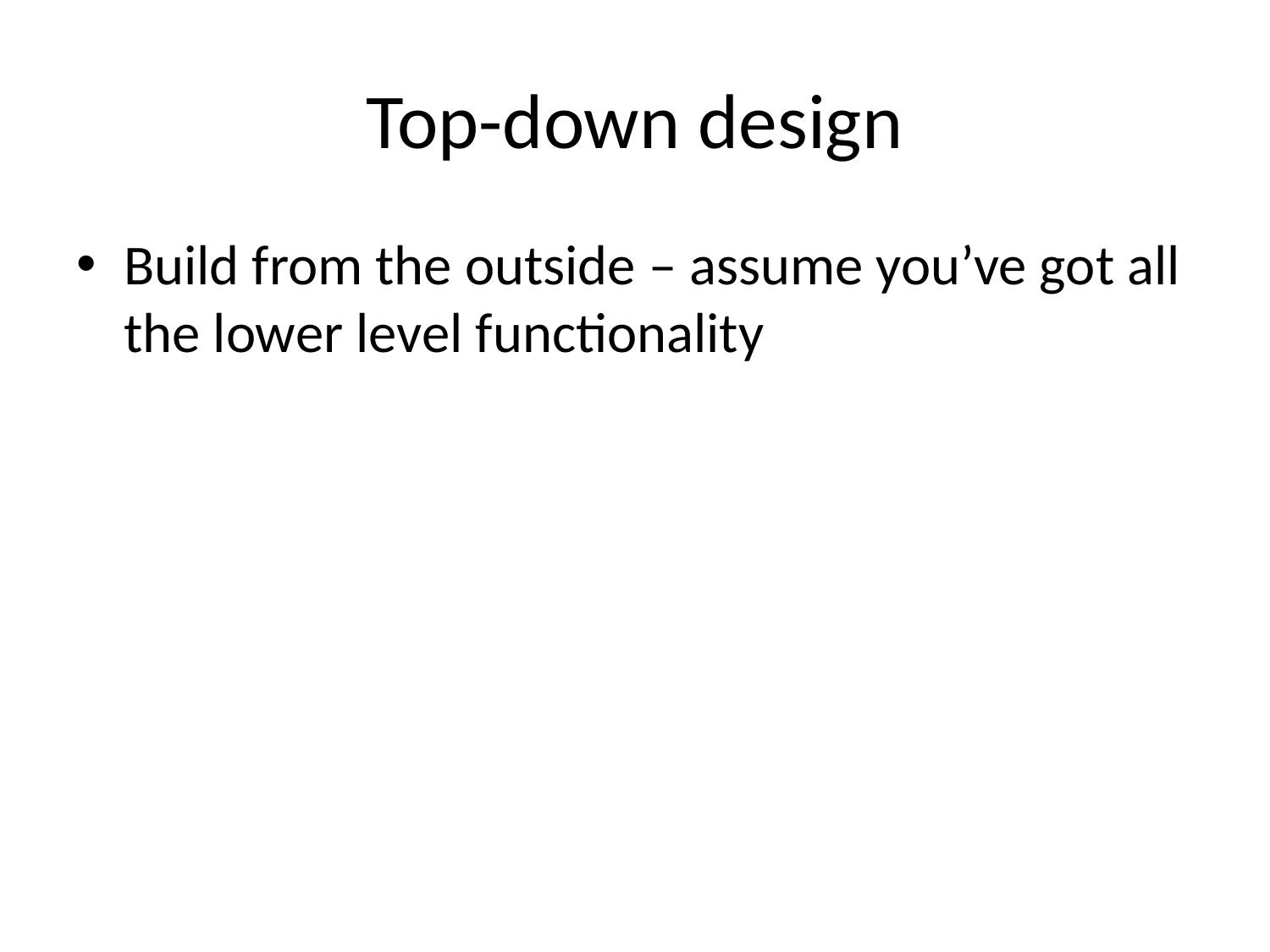

# Top-down design
Build from the outside – assume you’ve got all the lower level functionality